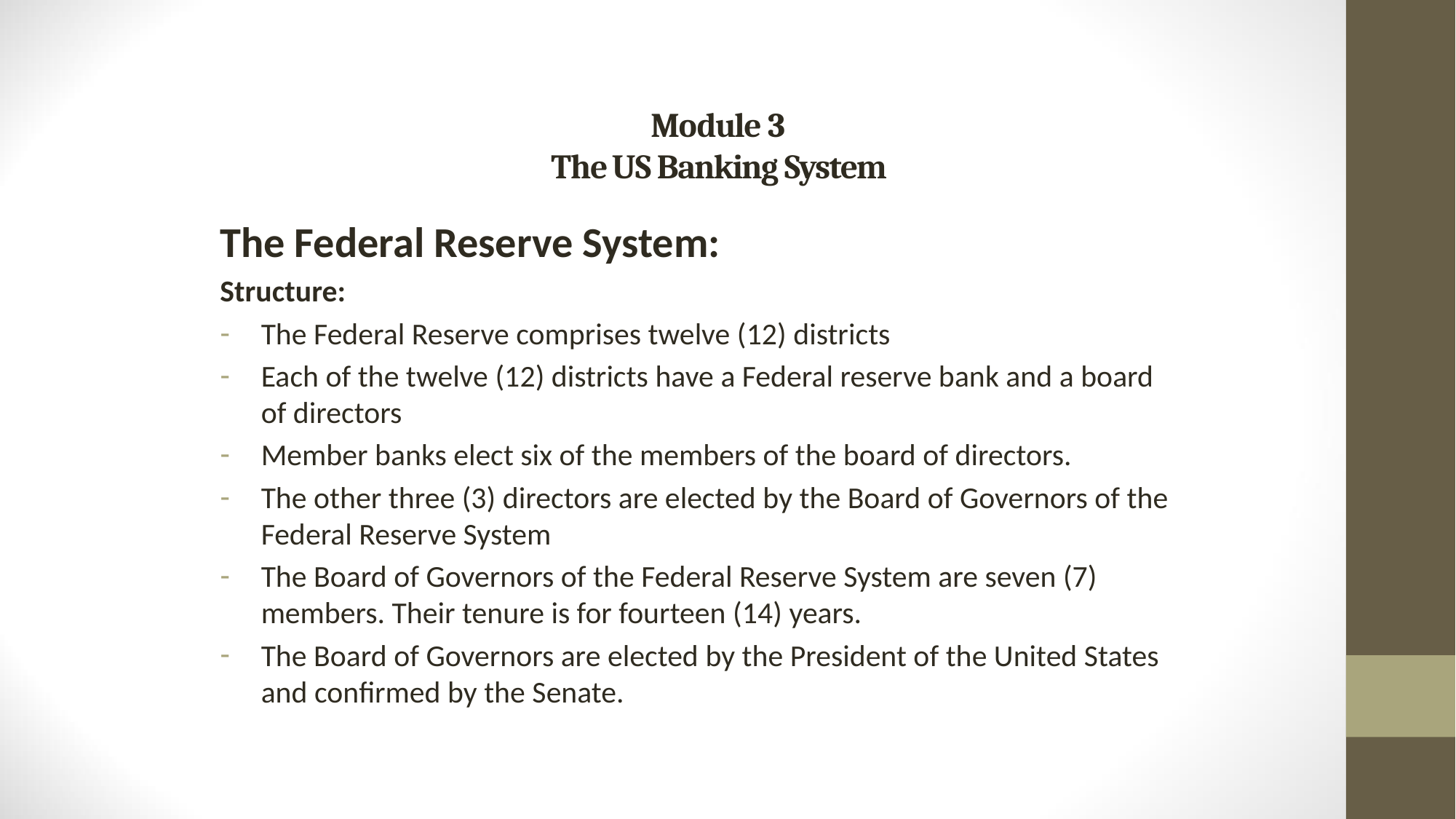

# Module 3 The US Banking System
The Federal Reserve System:
Structure:
The Federal Reserve comprises twelve (12) districts
Each of the twelve (12) districts have a Federal reserve bank and a board of directors
Member banks elect six of the members of the board of directors.
The other three (3) directors are elected by the Board of Governors of the Federal Reserve System
The Board of Governors of the Federal Reserve System are seven (7) members. Their tenure is for fourteen (14) years.
The Board of Governors are elected by the President of the United States and confirmed by the Senate.